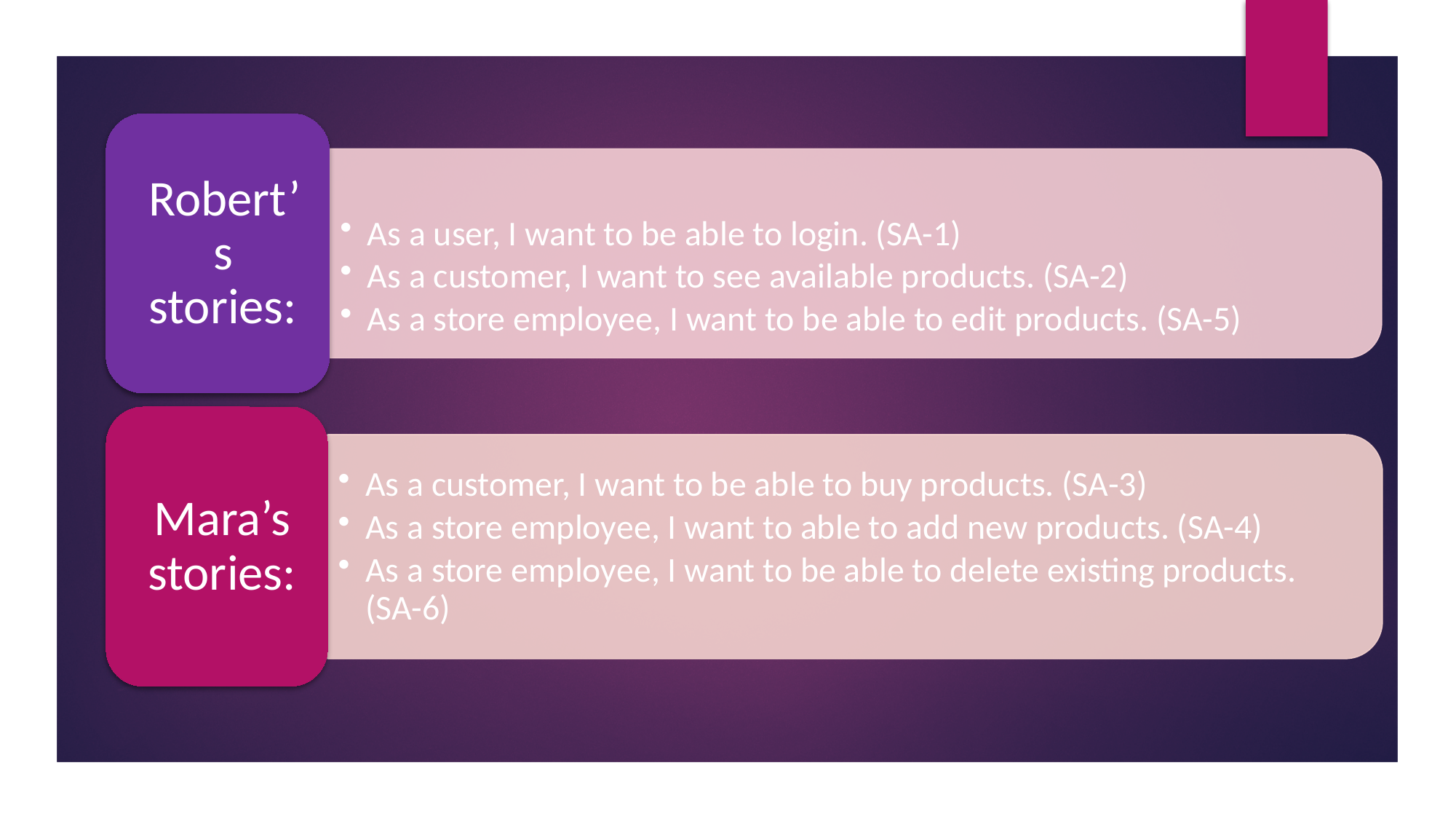

As a user, I want to be able to login. (SA-1)
As a customer, I want to see available products. (SA-2)
As a store employee, I want to be able to edit products. (SA-5)
Robert’s stories:
As a customer, I want to be able to buy products. (SA-3)
As a store employee, I want to able to add new products. (SA-4)
As a store employee, I want to be able to delete existing products. (SA-6)
Mara’s stories: